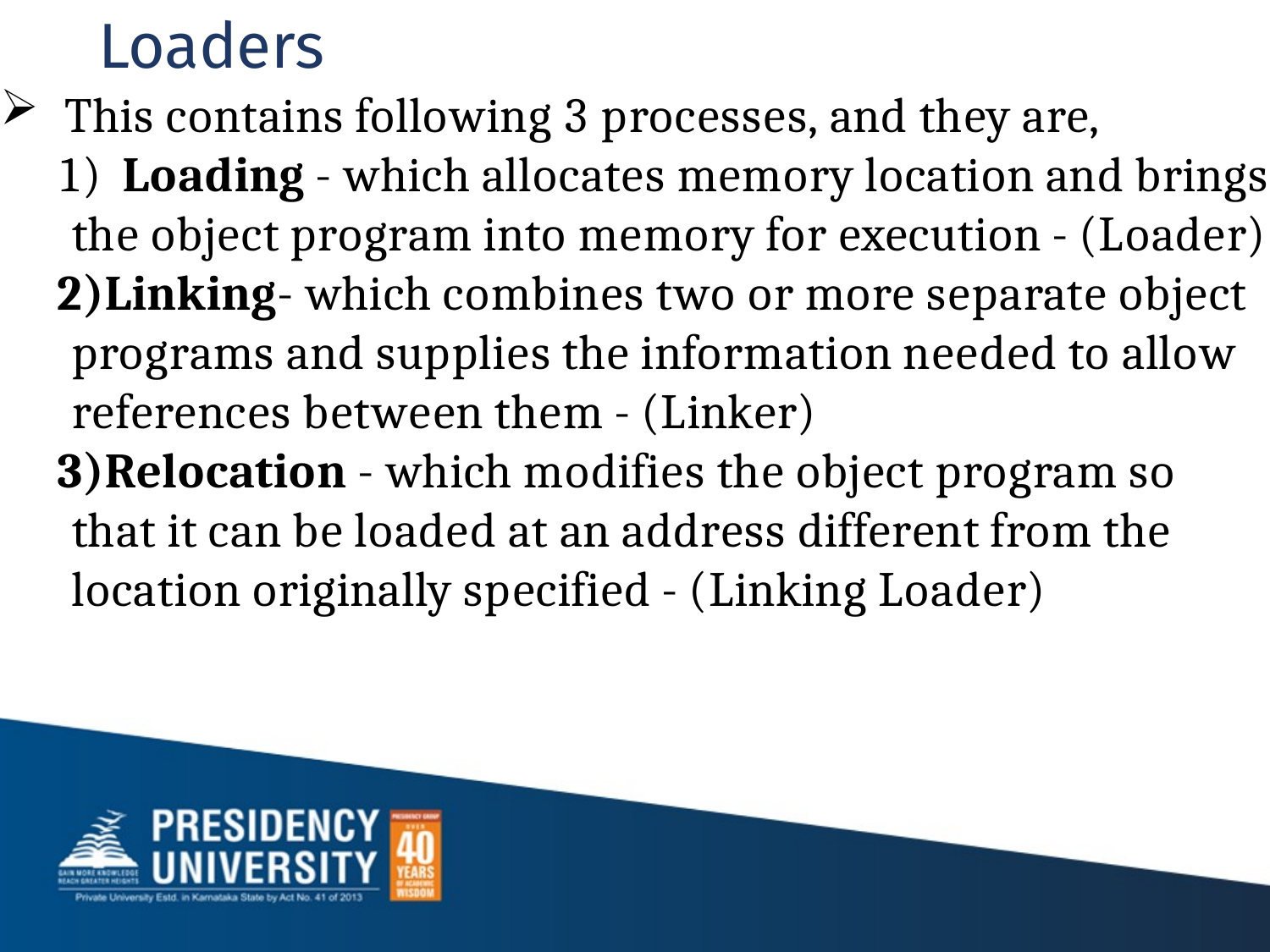

# Loaders
This contains following 3 processes, and they are,
  Loading - which allocates memory location and brings the object program into memory for execution - (Loader)
Linking- which combines two or more separate object programs and supplies the information needed to allow references between them - (Linker)
Relocation - which modifies the object program so that it can be loaded at an address different from the location originally specified - (Linking Loader)